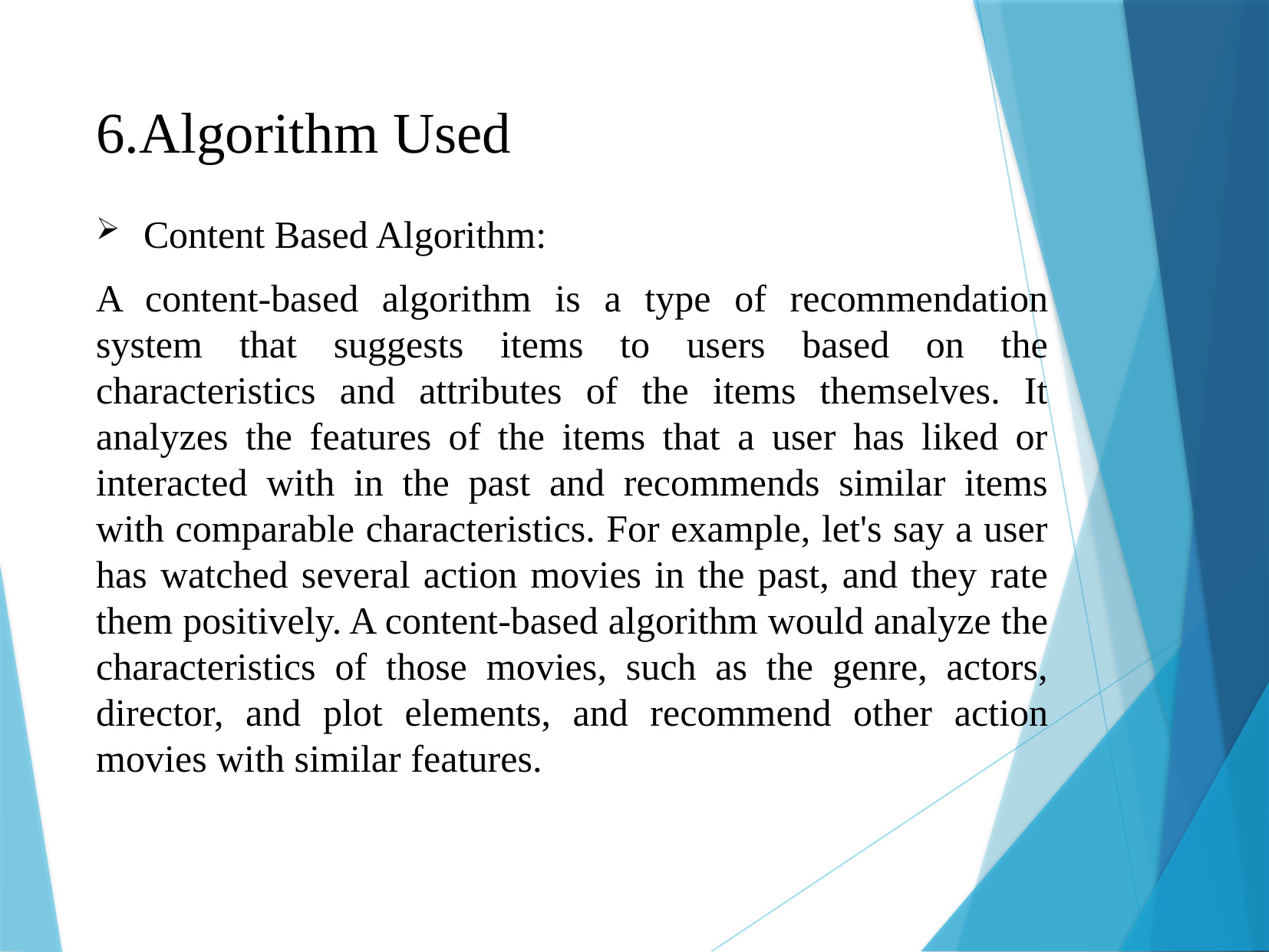

# 6.Algorithm Used
Content Based Algorithm:
A content-based algorithm is a type of recommendation system that suggests items to users based on the characteristics and attributes of the items themselves. It analyzes the features of the items that a user has liked or interacted with in the past and recommends similar items with comparable characteristics. For example, let's say a user has watched several action movies in the past, and they rate them positively. A content-based algorithm would analyze the characteristics of those movies, such as the genre, actors, director, and plot elements, and recommend other action movies with similar features.